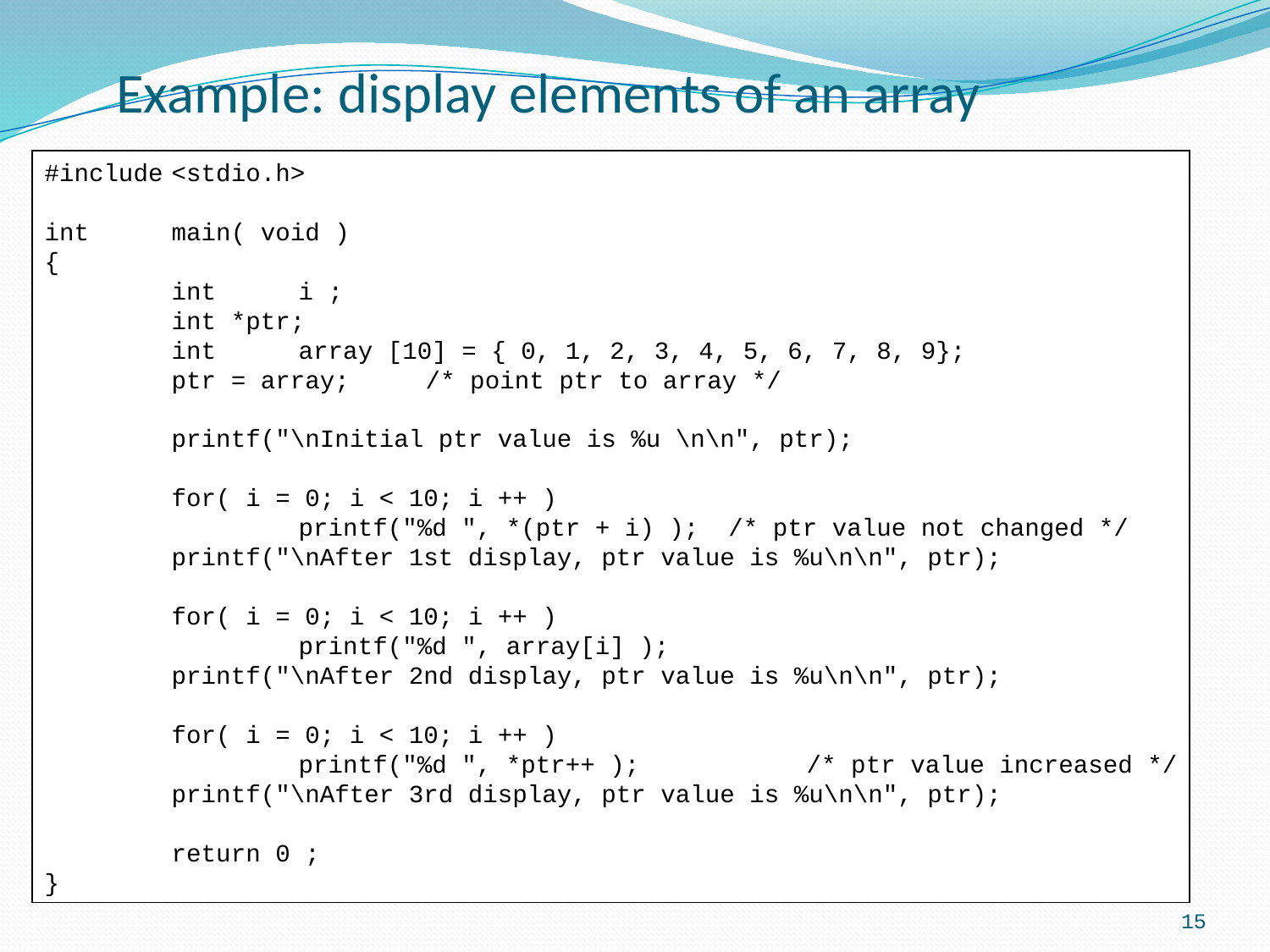

# Example: display elements of an array
#include	<stdio.h>

int	main( void )
{
	int	i ;
	int *ptr;
	int	array [10] = { 0, 1, 2, 3, 4, 5, 6, 7, 8, 9};
	ptr = array;	/* point ptr to array */

	printf("\nInitial ptr value is %u \n\n", ptr);

	for( i = 0; i < 10; i ++ )
		printf("%d ", *(ptr + i) );  /* ptr value not changed */
	printf("\nAfter 1st display, ptr value is %u\n\n", ptr);

	for( i = 0; i < 10; i ++ )
		printf("%d ", array[i] );
	printf("\nAfter 2nd display, ptr value is %u\n\n", ptr);

	for( i = 0; i < 10; i ++ )
		printf("%d ", *ptr++ );		/* ptr value increased */
	printf("\nAfter 3rd display, ptr value is %u\n\n", ptr);

	return 0 ;
}
15